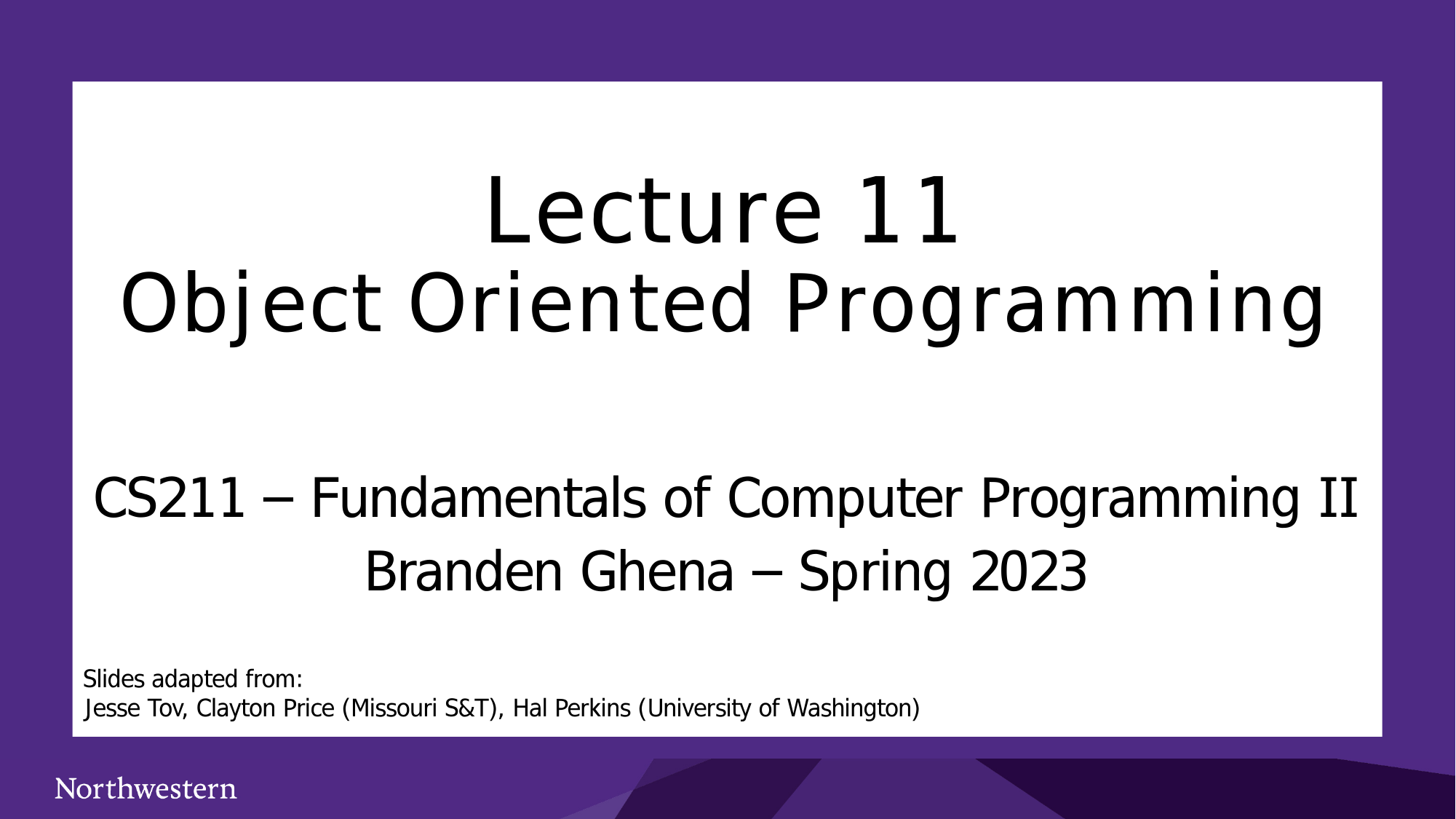

# Lecture 11 Object Oriented Programming
CS211 – Fundamentals of Computer Programming II
Branden Ghena – Spring 2023
Slides adapted from:
Jesse Tov, Clayton Price (Missouri S&T), Hal Perkins (University of Washington)